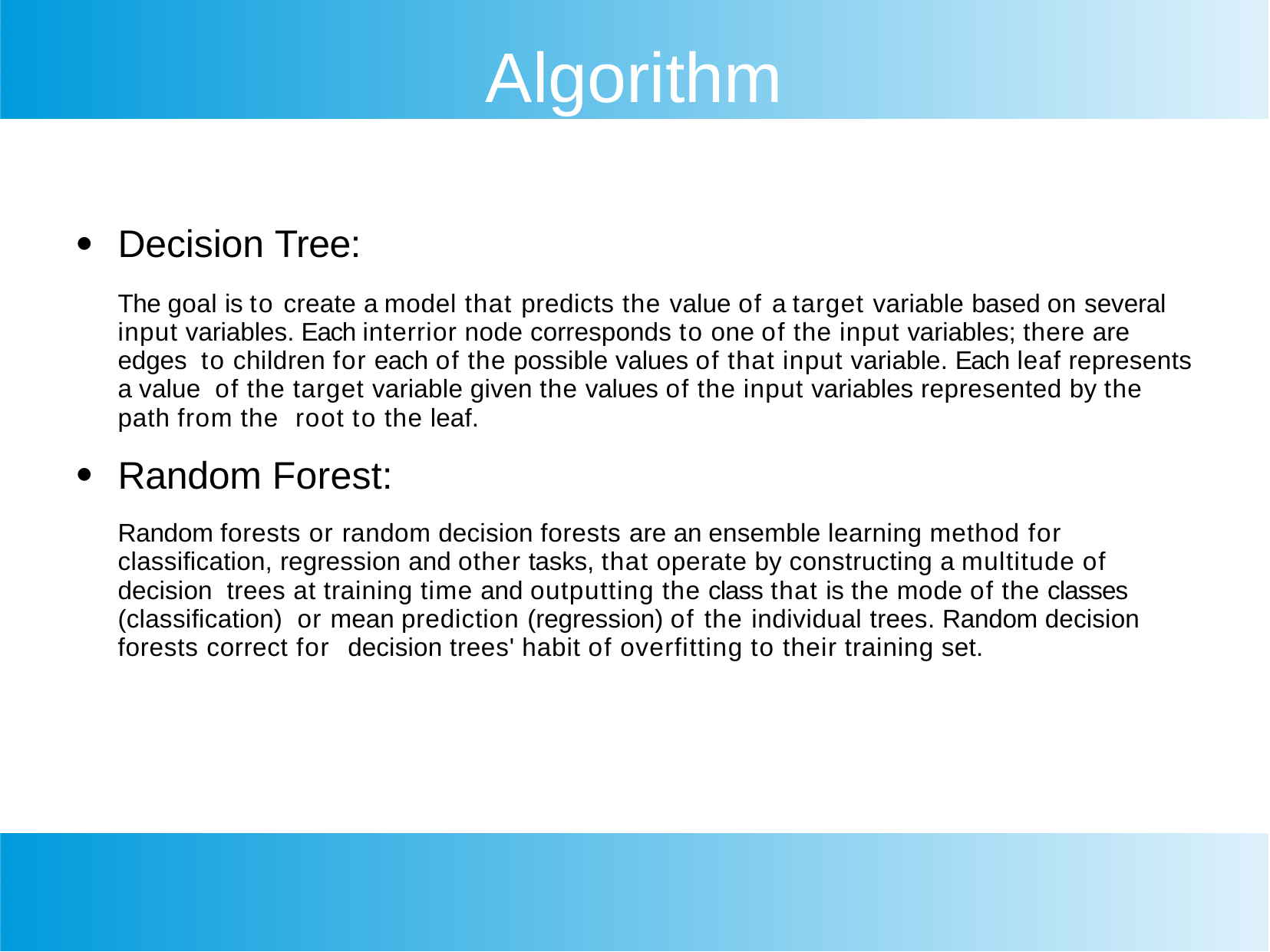

# Algorithm
Decision Tree:
The goal is to create a model that predicts the value of a target variable based on several  input variables. Each interrior node corresponds to one of the input variables; there are edges  to children for each of the possible values of that input variable. Each leaf represents a value  of the target variable given the values of the input variables represented by the path from the  root to the leaf.
●
Random Forest:
Random forests or random decision forests are an ensemble learning method for  classification, regression and other tasks, that operate by constructing a multitude of decision  trees at training time and outputting the class that is the mode of the classes (classification)  or mean prediction (regression) of the individual trees. Random decision forests correct for  decision trees' habit of overfitting to their training set.
●